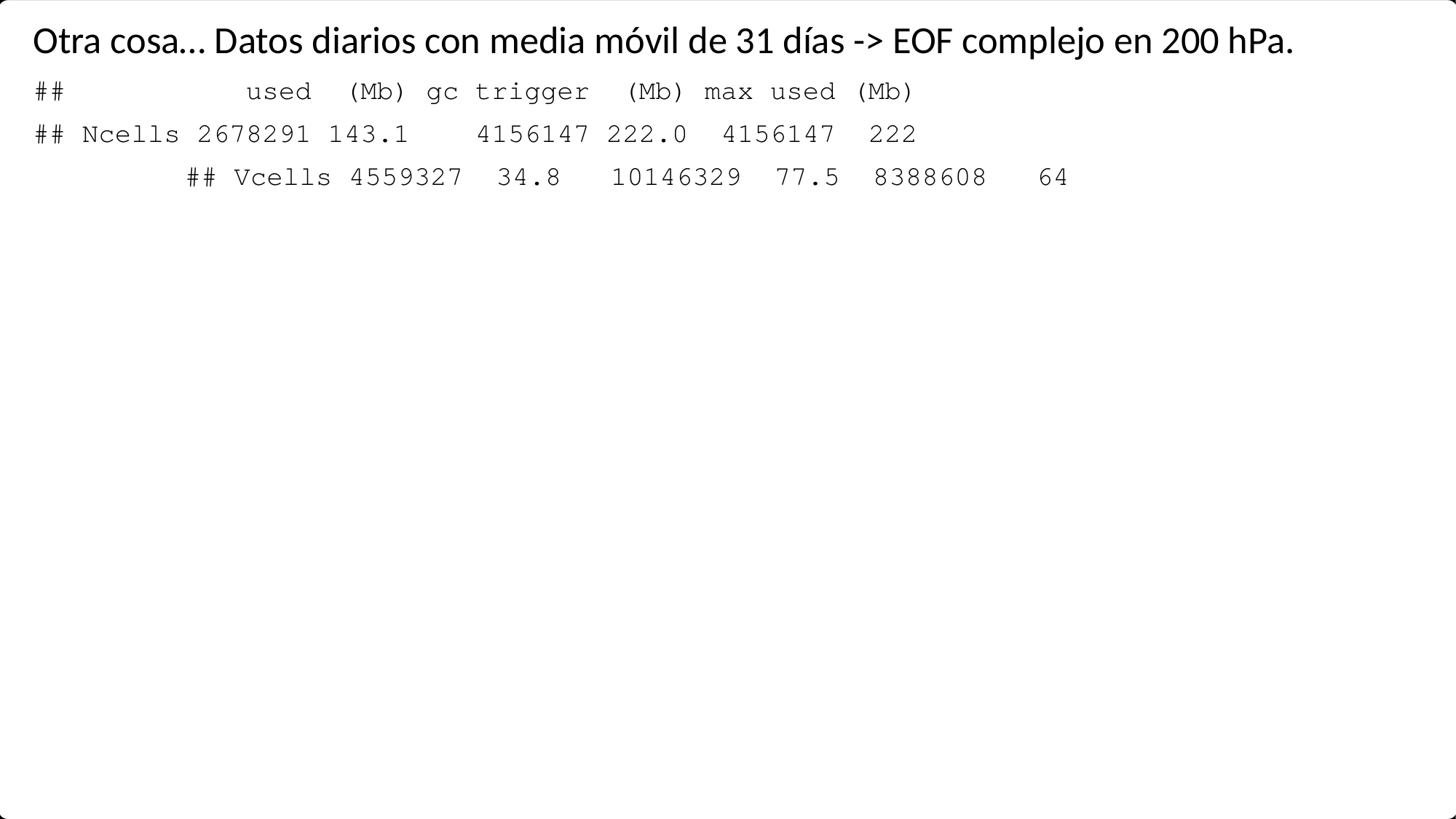

Otra cosa… Datos diarios con media móvil de 31 días -> EOF complejo en 200 hPa.
##           used  (Mb) gc trigger  (Mb) max used (Mb)
## Ncells 2678291 143.1    4156147 222.0  4156147  222
## Vcells 4559327  34.8   10146329  77.5  8388608   64